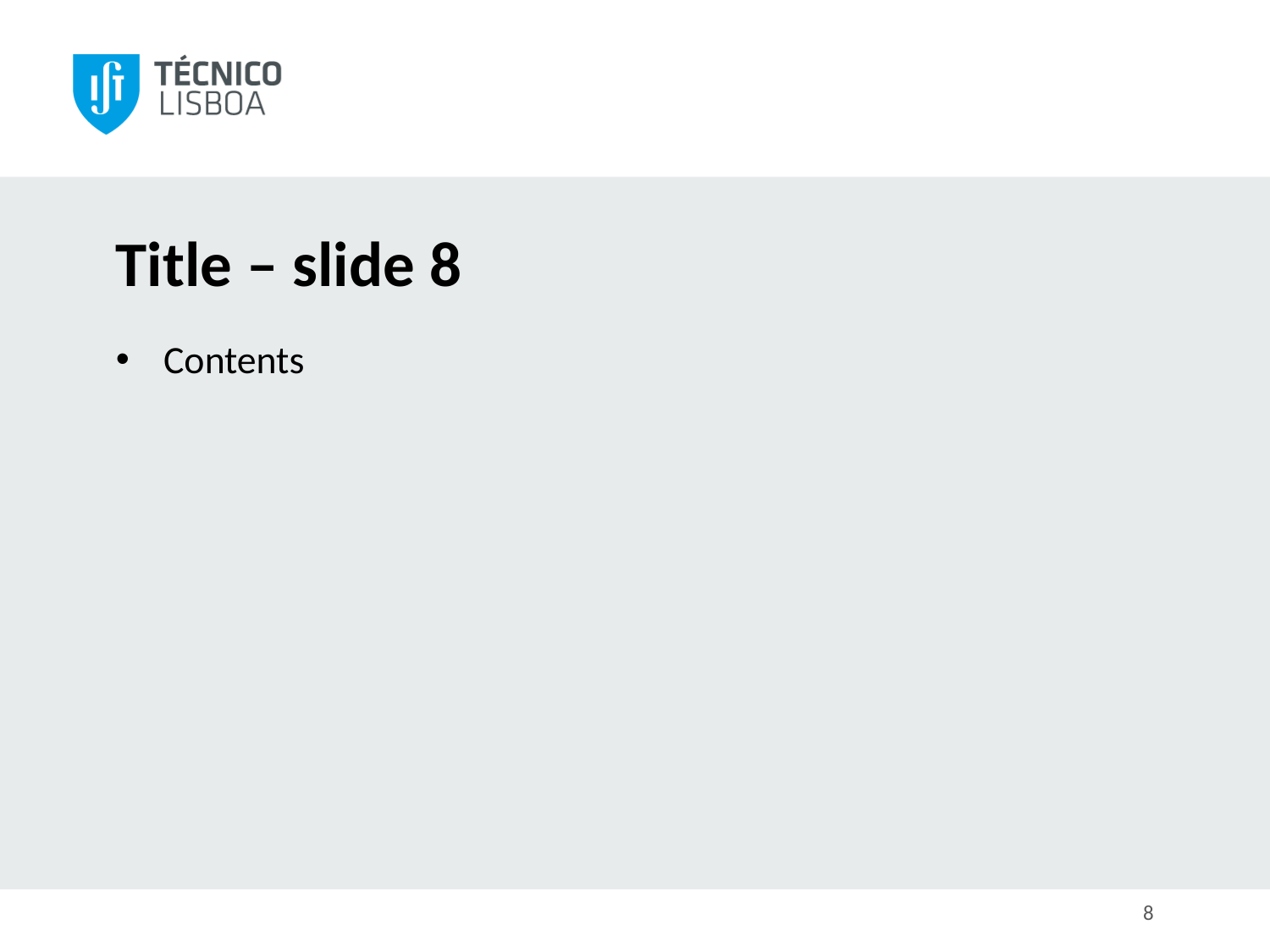

# Title – slide 8
Contents
8